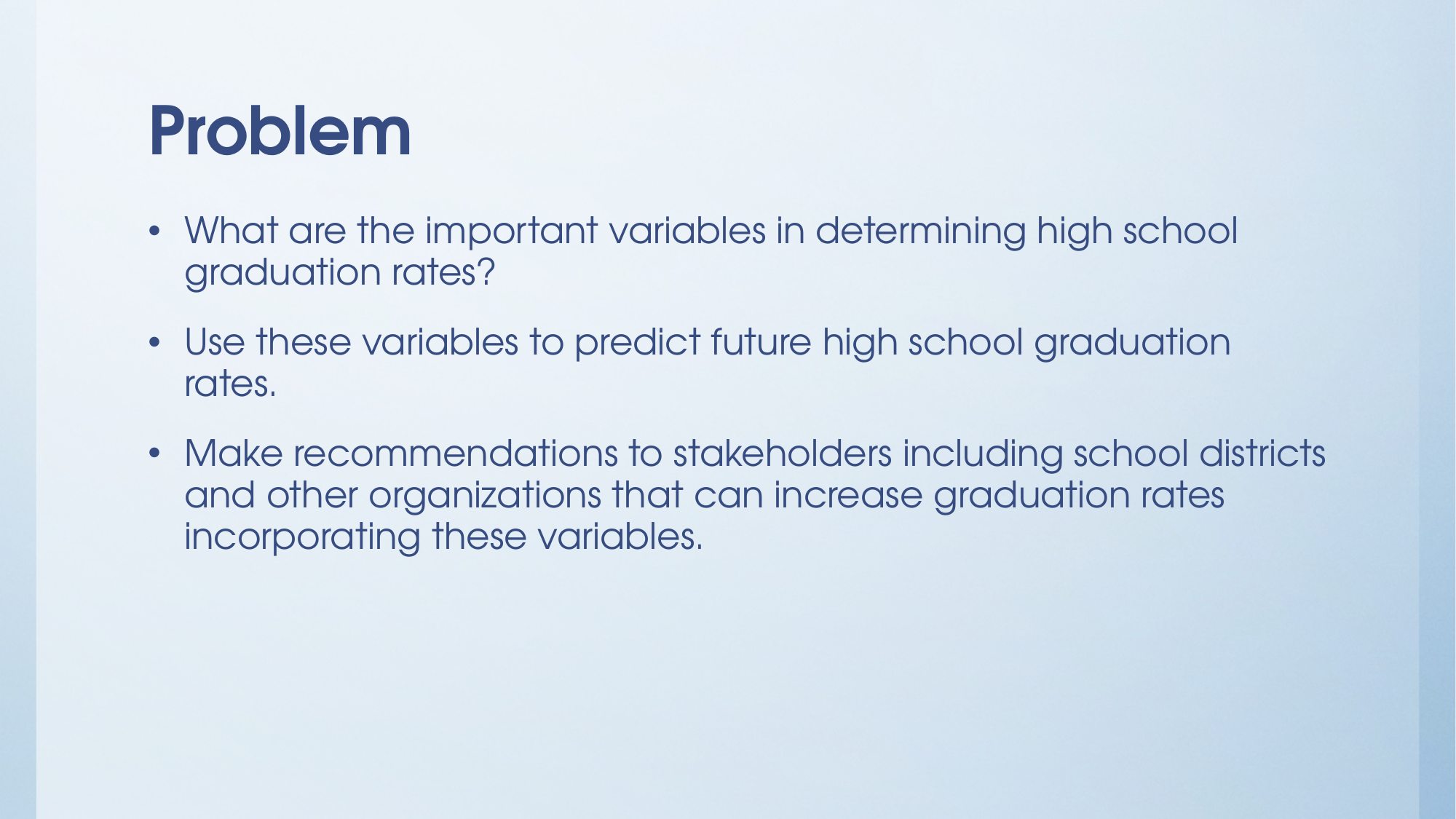

# Problem
What are the important variables in determining high school graduation rates?
Use these variables to predict future high school graduation rates.
Make recommendations to stakeholders including school districts and other organizations that can increase graduation rates incorporating these variables.